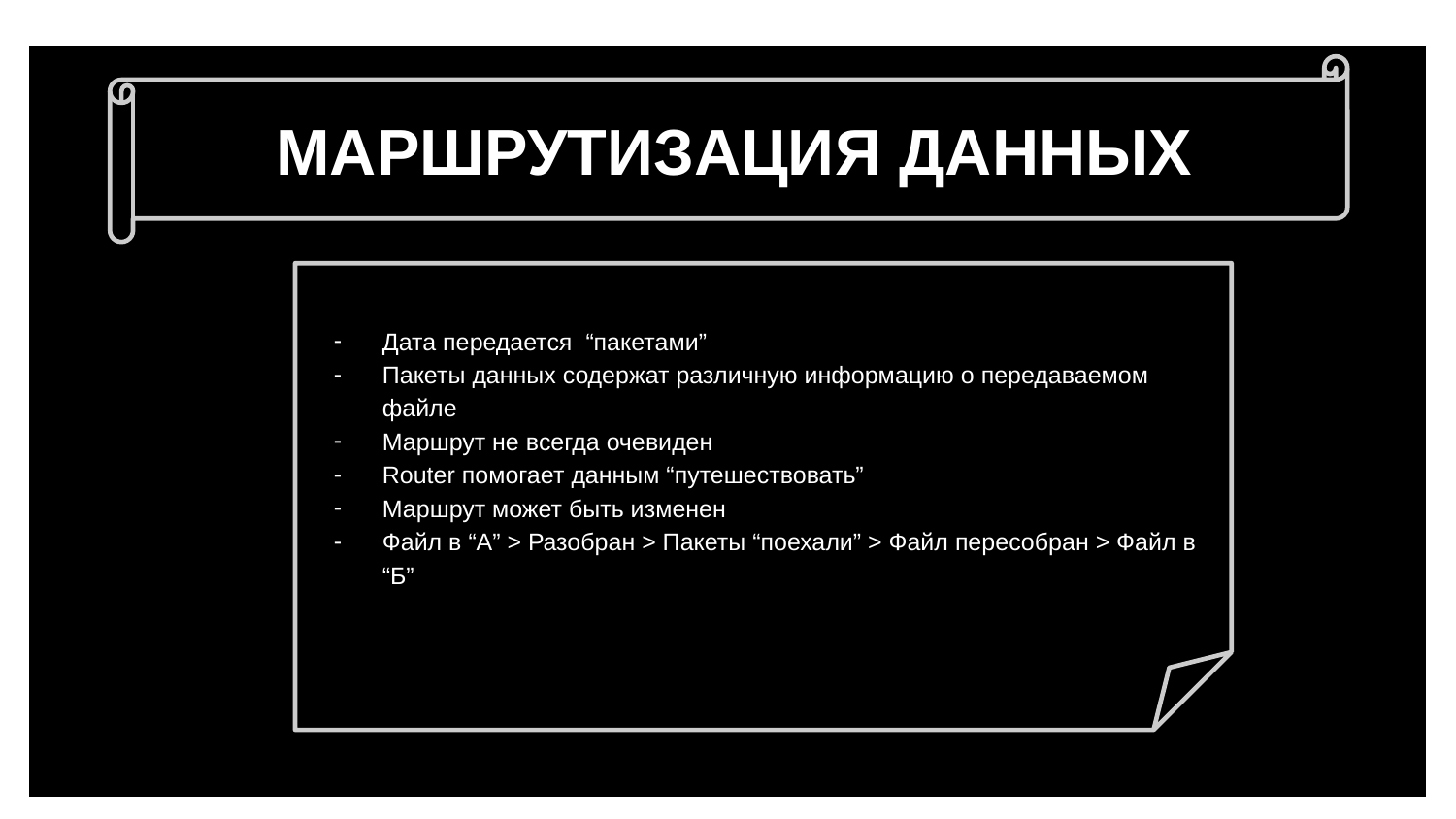

МАРШРУТИЗАЦИЯ ДАННЫХ

Дата передается  “пакетами”
Пакеты данных содержат различную информацию о передаваемом файле
Маршрут не всегда очевиден
Router помогает данным “путешествовать”
Маршрут может быть изменен
Файл в “А” > Разобран > Пакеты “поехали” > Файл пересобран > Файл в “Б”